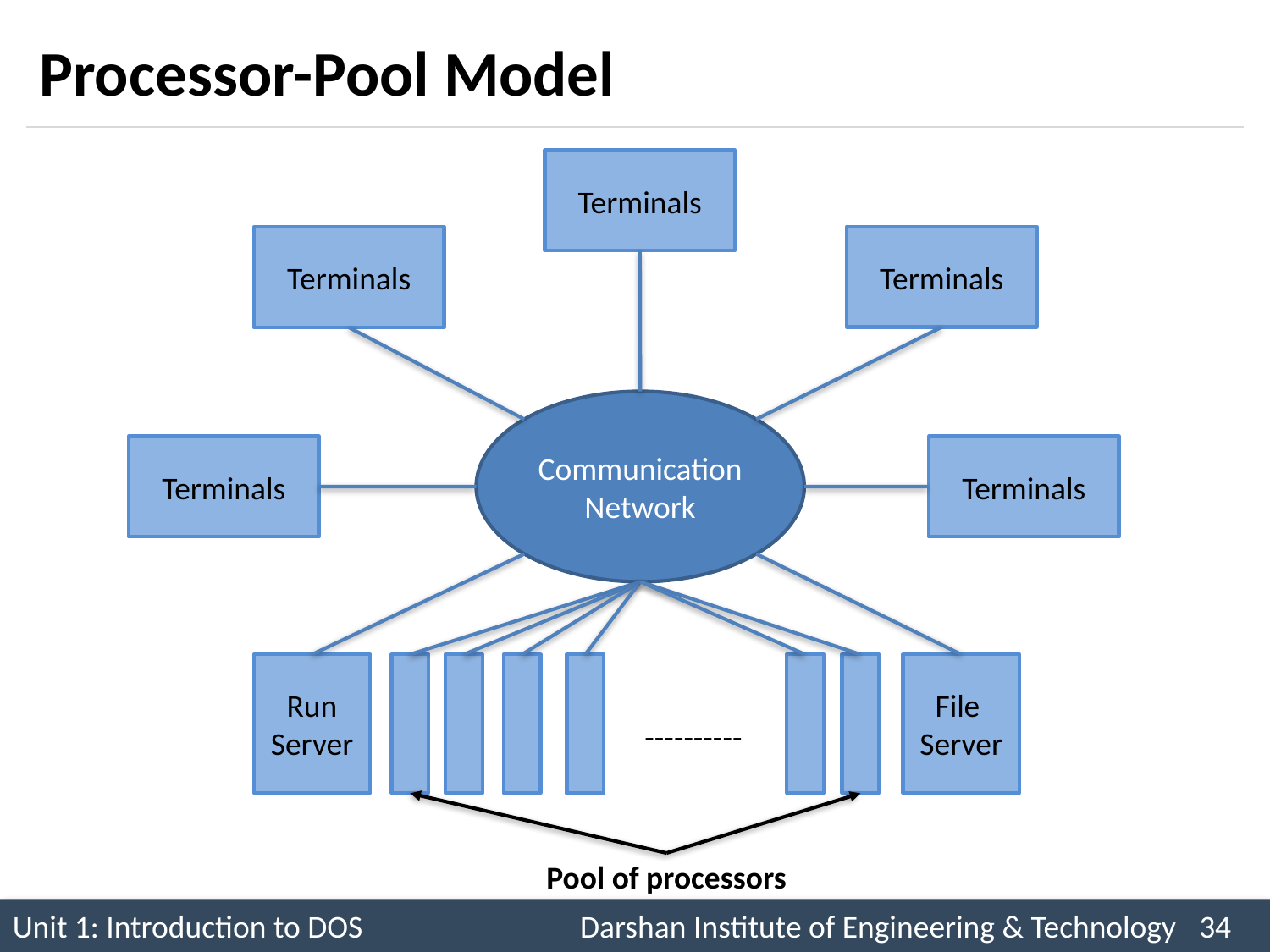

# Processor-Pool Model

Terminals
Terminals
Terminals
Communication
Network
Terminals
Terminals

Run
Server
File
Server

----------
Pool of processors